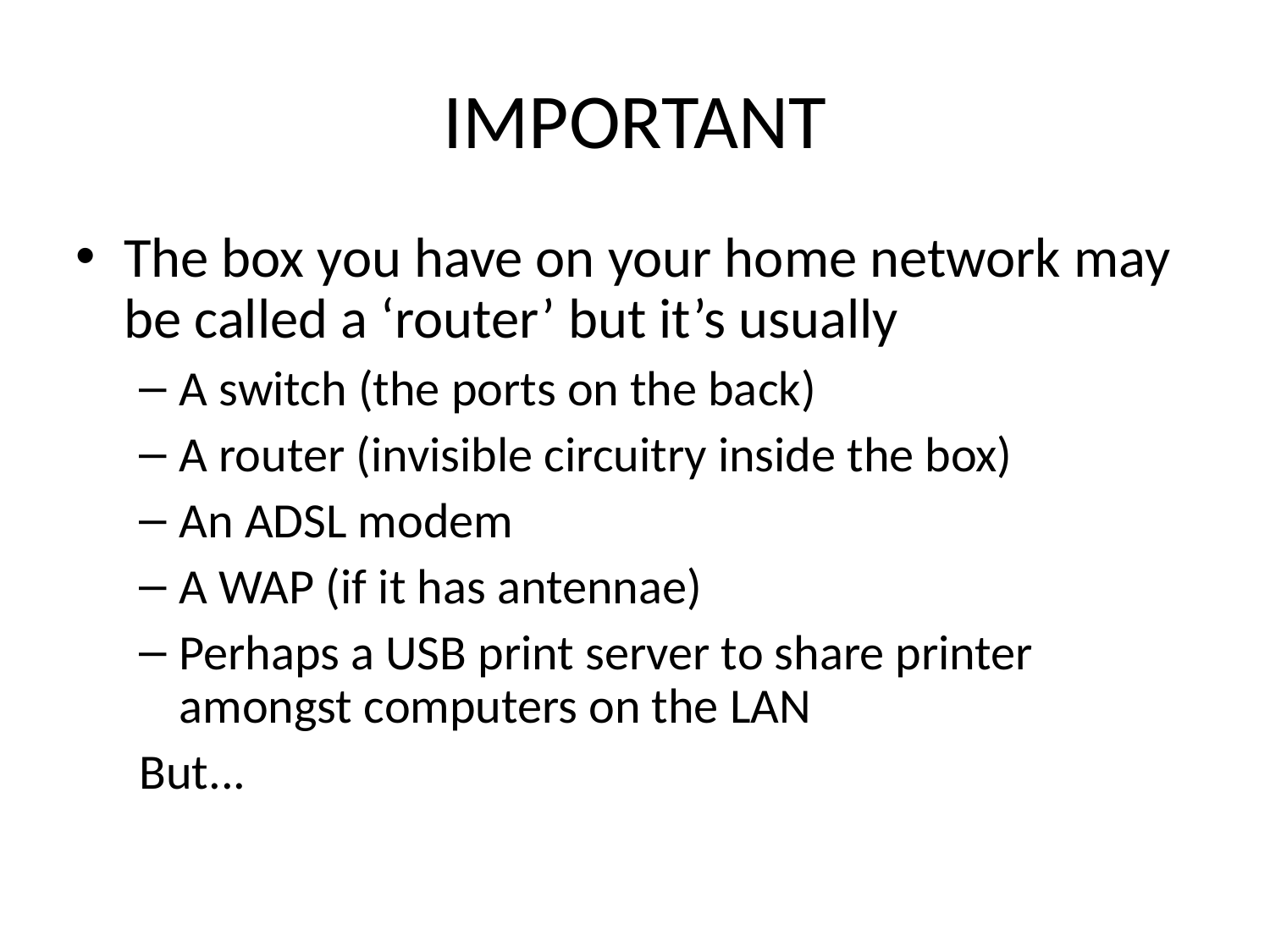

IMPORTANT
The box you have on your home network may be called a ‘router’ but it’s usually
A switch (the ports on the back)
A router (invisible circuitry inside the box)
An ADSL modem
A WAP (if it has antennae)
Perhaps a USB print server to share printer amongst computers on the LAN
But...